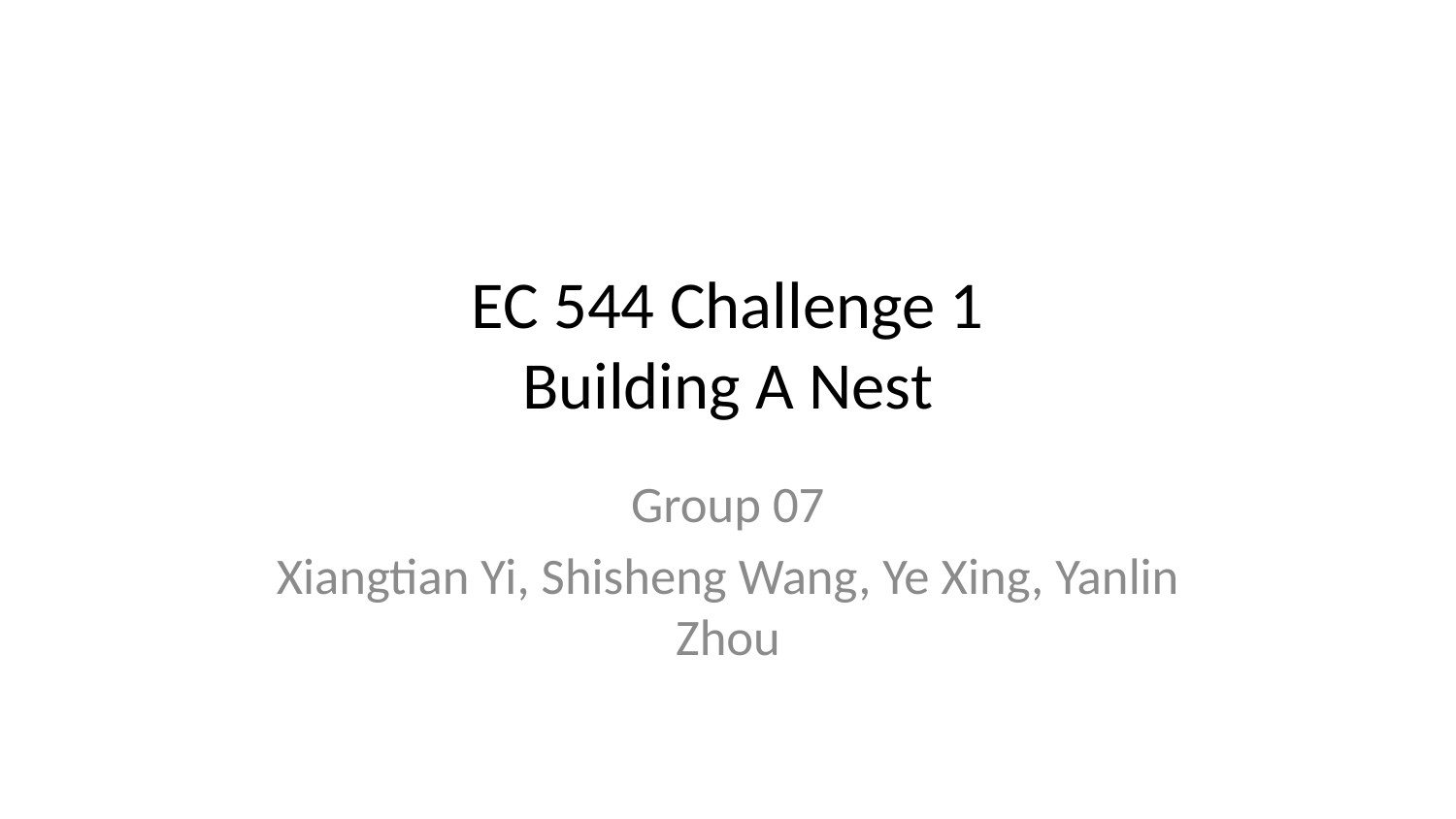

# EC 544 Challenge 1 Building A Nest
Group 07
Xiangtian Yi, Shisheng Wang, Ye Xing, Yanlin Zhou